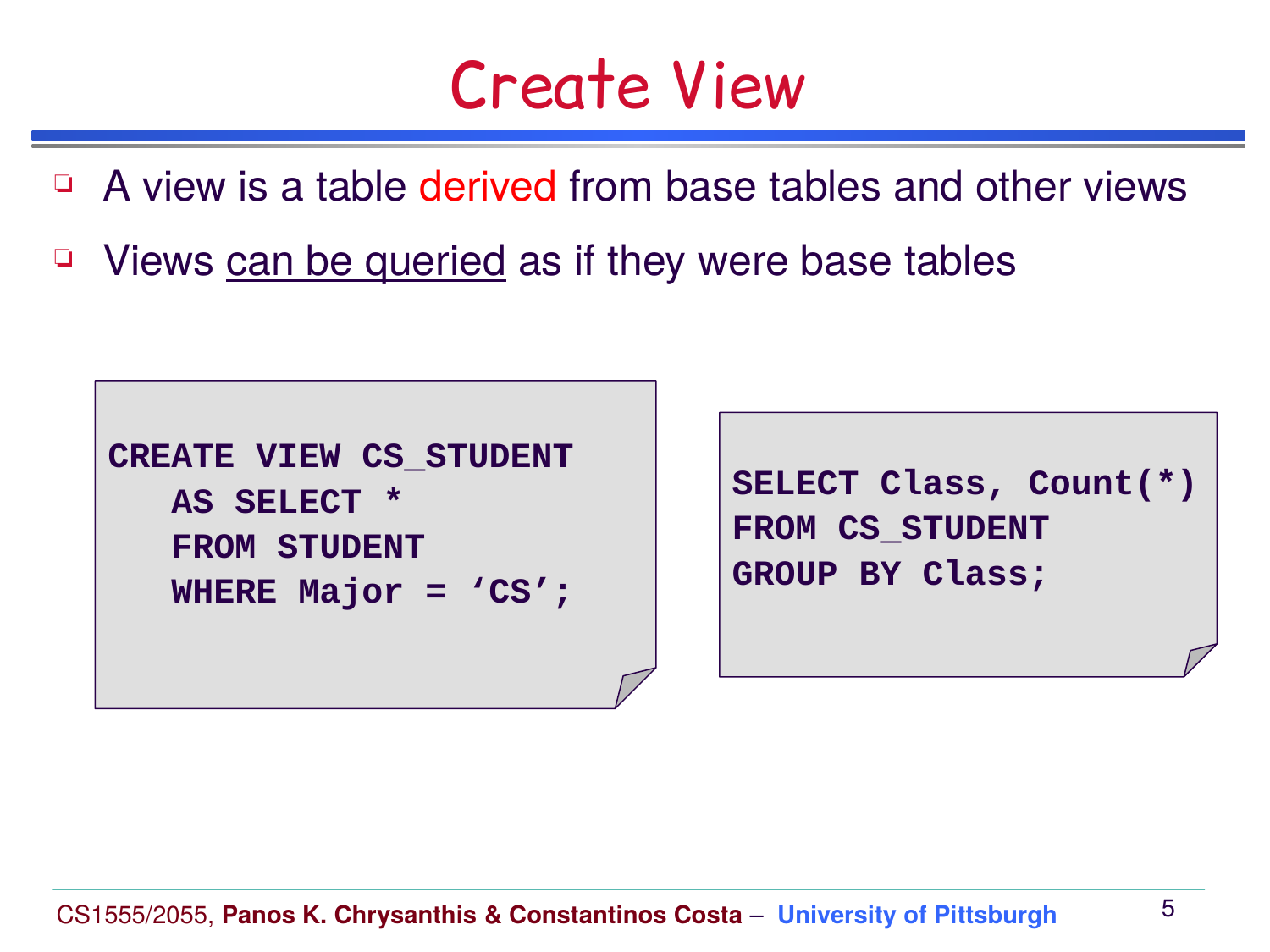

# Create View
A view is a table derived from base tables and other views

Views can be queried as if they were base tables

CREATE VIEW CS_STUDENT
   AS SELECT *
   FROM STUDENT
   WHERE Major = ‘CS’;
SELECT Class, Count(*)
FROM CS_STUDENT
GROUP BY Class;